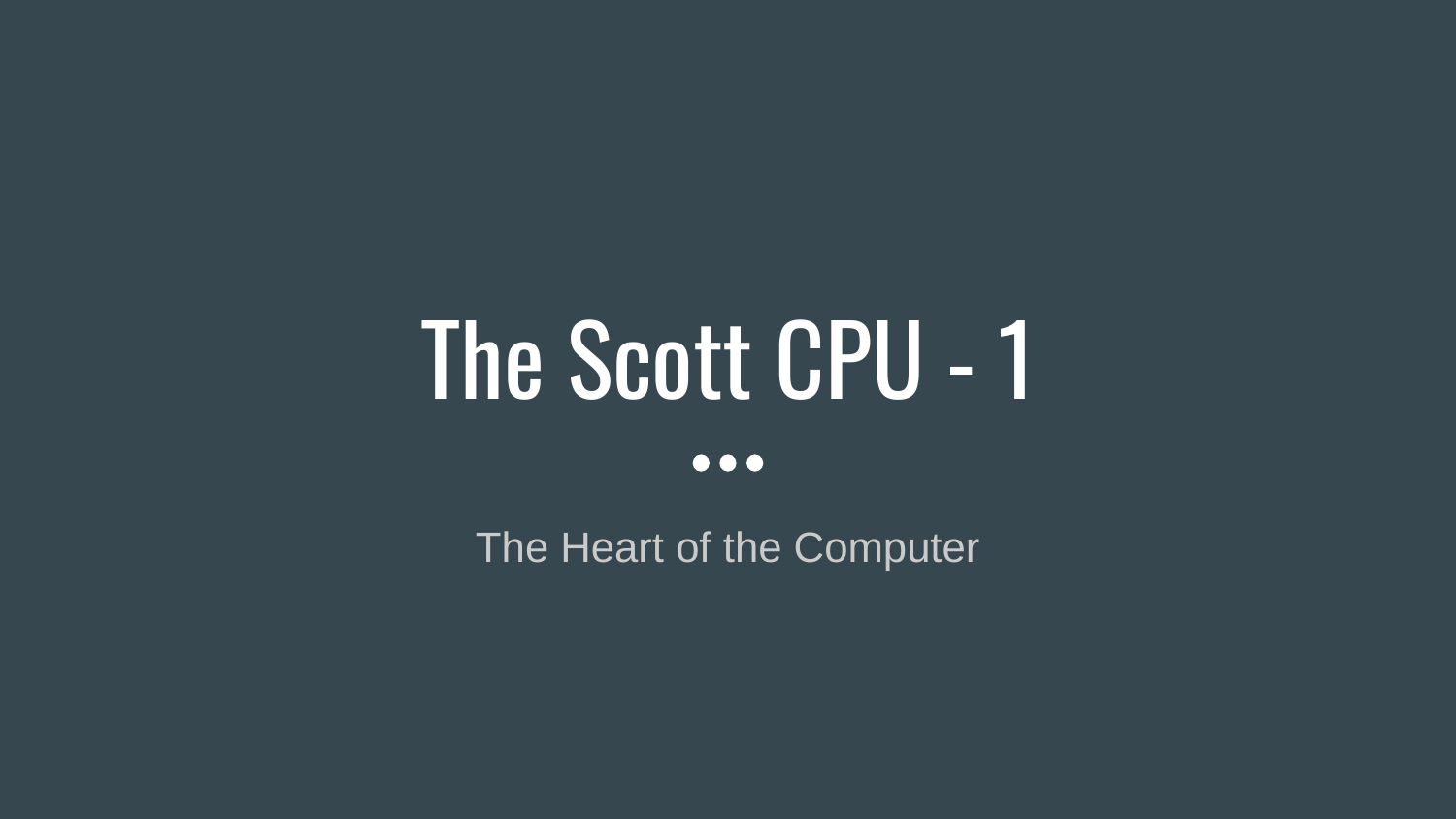

# The Scott CPU - 1
The Heart of the Computer